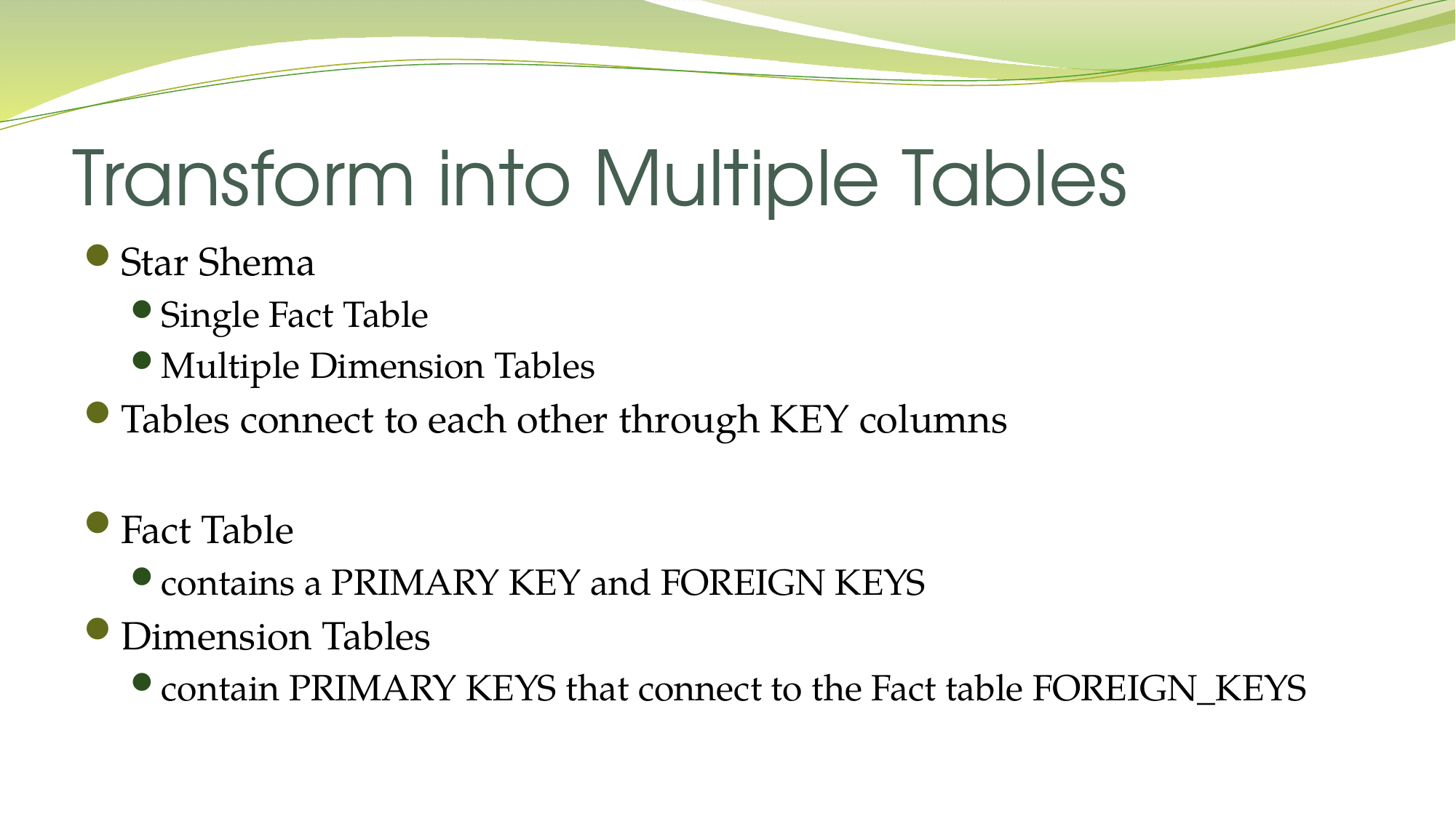

# Transform into Multiple Tables
Star Shema
Single Fact Table
Multiple Dimension Tables
Tables connect to each other through KEY columns

Fact Table
contains a PRIMARY KEY and FOREIGN KEYS
Dimension Tables
contain PRIMARY KEYS that connect to the Fact table FOREIGN_KEYS